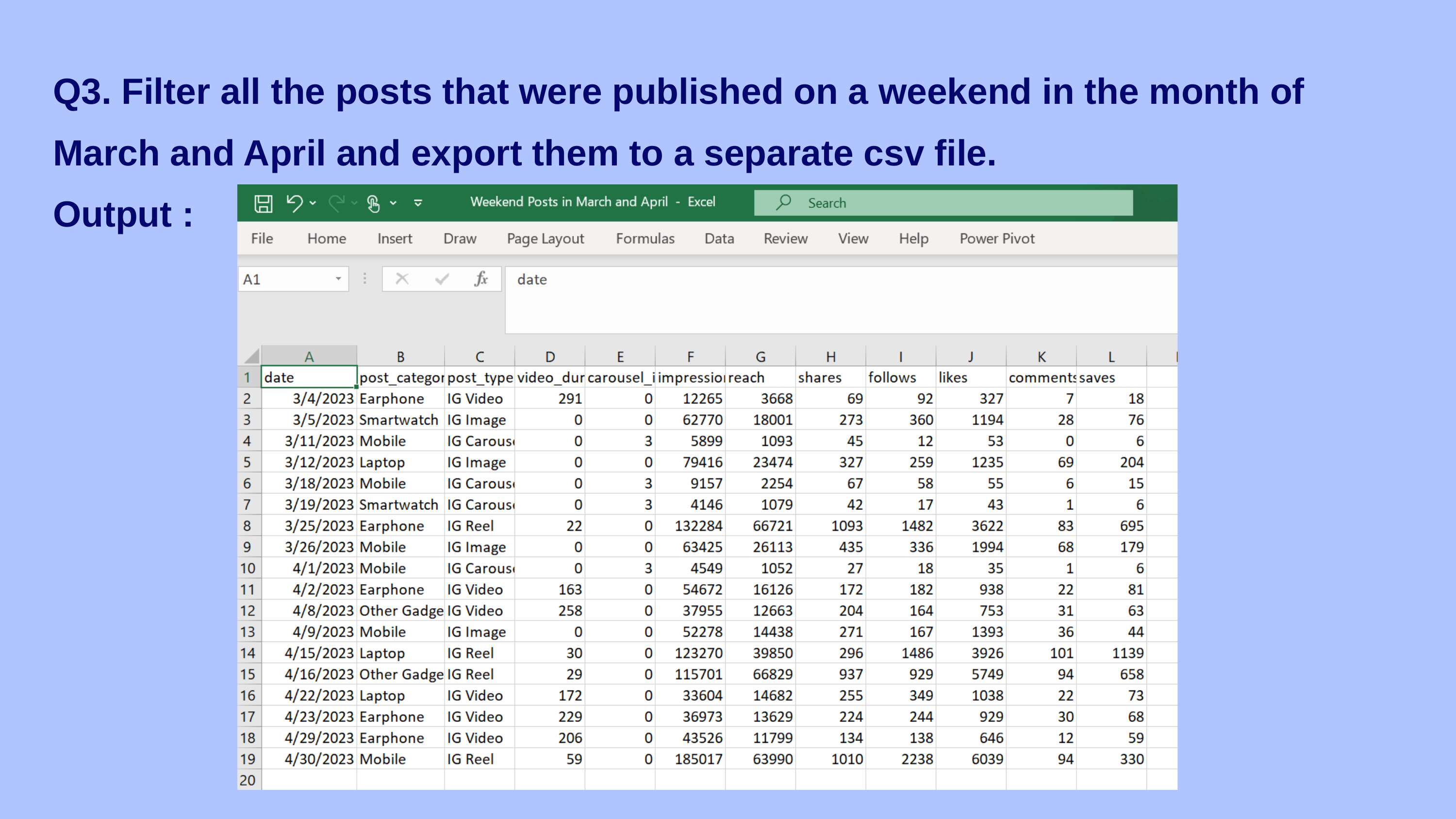

Q3. Filter all the posts that were published on a weekend in the month of March and April and export them to a separate csv file.
Output :